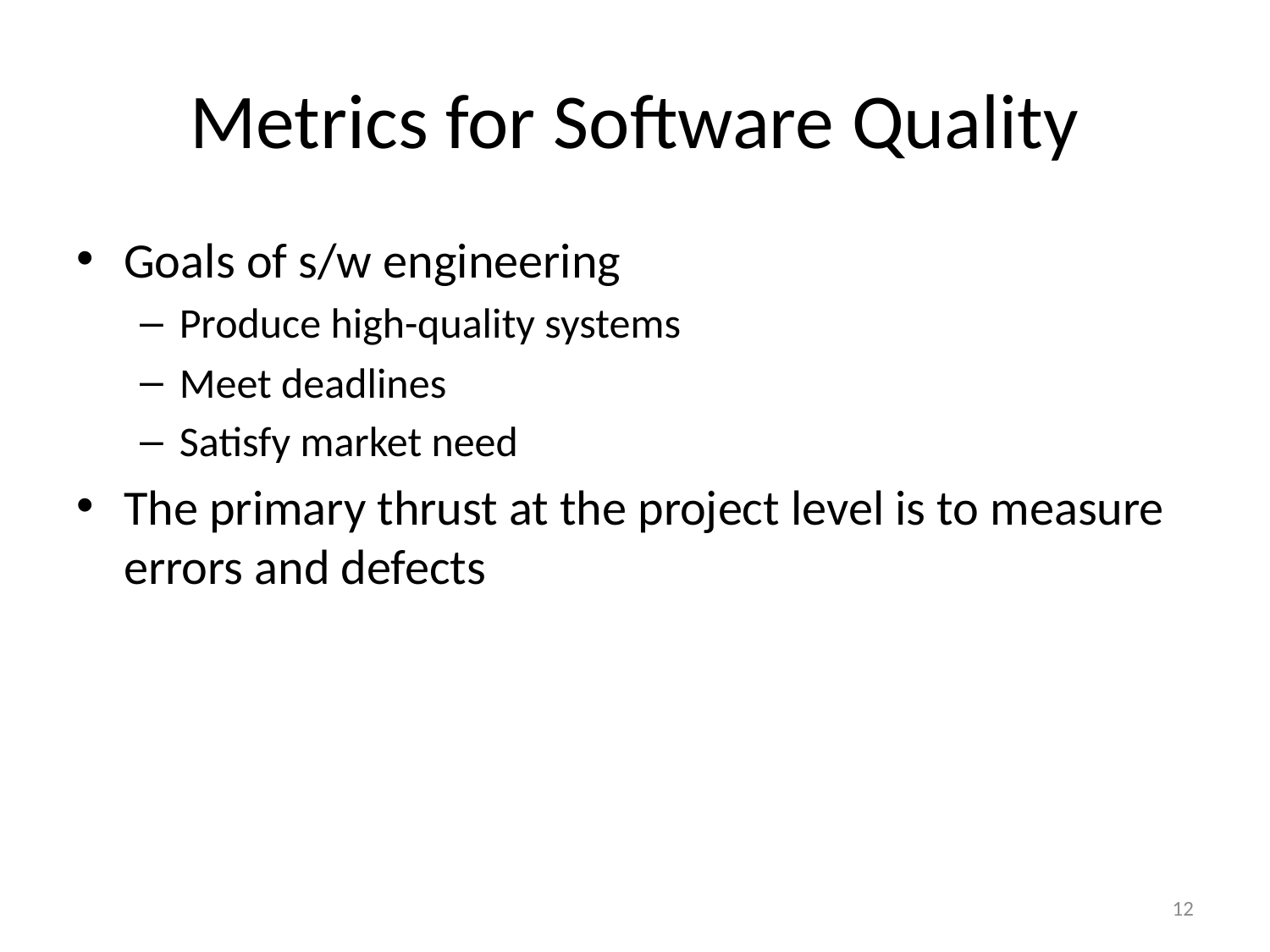

# Metrics for Software Quality
Goals of s/w engineering
Produce high-quality systems
Meet deadlines
Satisfy market need
The primary thrust at the project level is to measure errors and defects

12